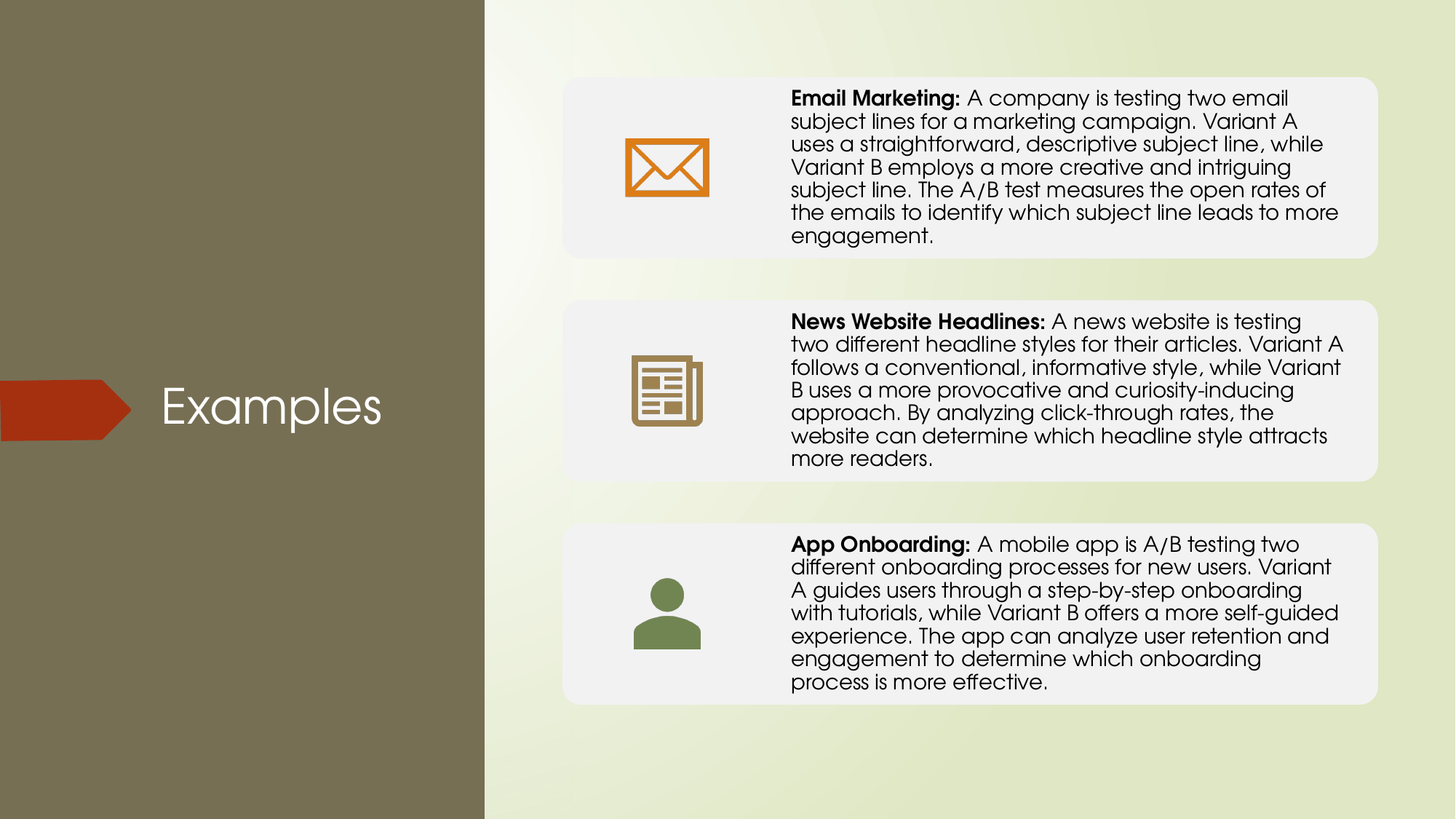

Email Marketing: A company is testing two email subject lines for a marketing campaign. Variant A uses a straightforward, descriptive subject line, while Variant B employs a more creative and intriguing subject line. The A/B test measures the open rates of the emails to identify which subject line leads to more engagement.
News Website Headlines: A news website is testing two different headline styles for their articles. Variant A follows a conventional, informative style, while Variant B uses a more provocative and curiosity-inducing approach. By analyzing click-through rates, the website can determine which headline style attracts more readers.
App Onboarding: A mobile app is A/B testing two different onboarding processes for new users. Variant A guides users through a step-by-step onboarding with tutorials, while Variant B offers a more self-guided experience. The app can analyze user retention and engagement to determine which onboarding process is more effective.
# Examples